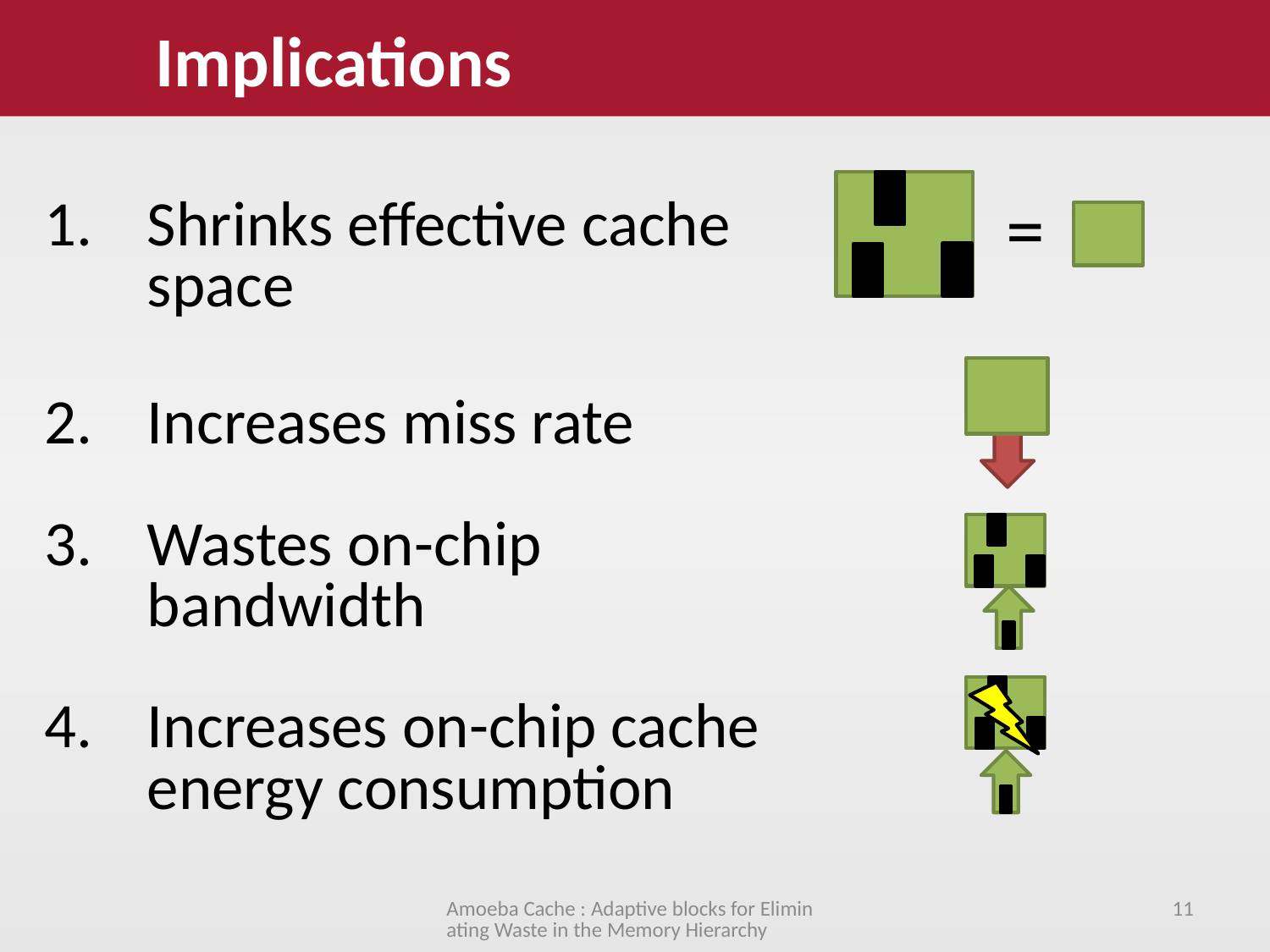

Implications

=
Shrinks effective cache space
Increases miss rate
Wastes on-chip bandwidth
Increases on-chip cache energy consumption

Amoeba Cache : Adaptive blocks for Eliminating Waste in the Memory Hierarchy
11